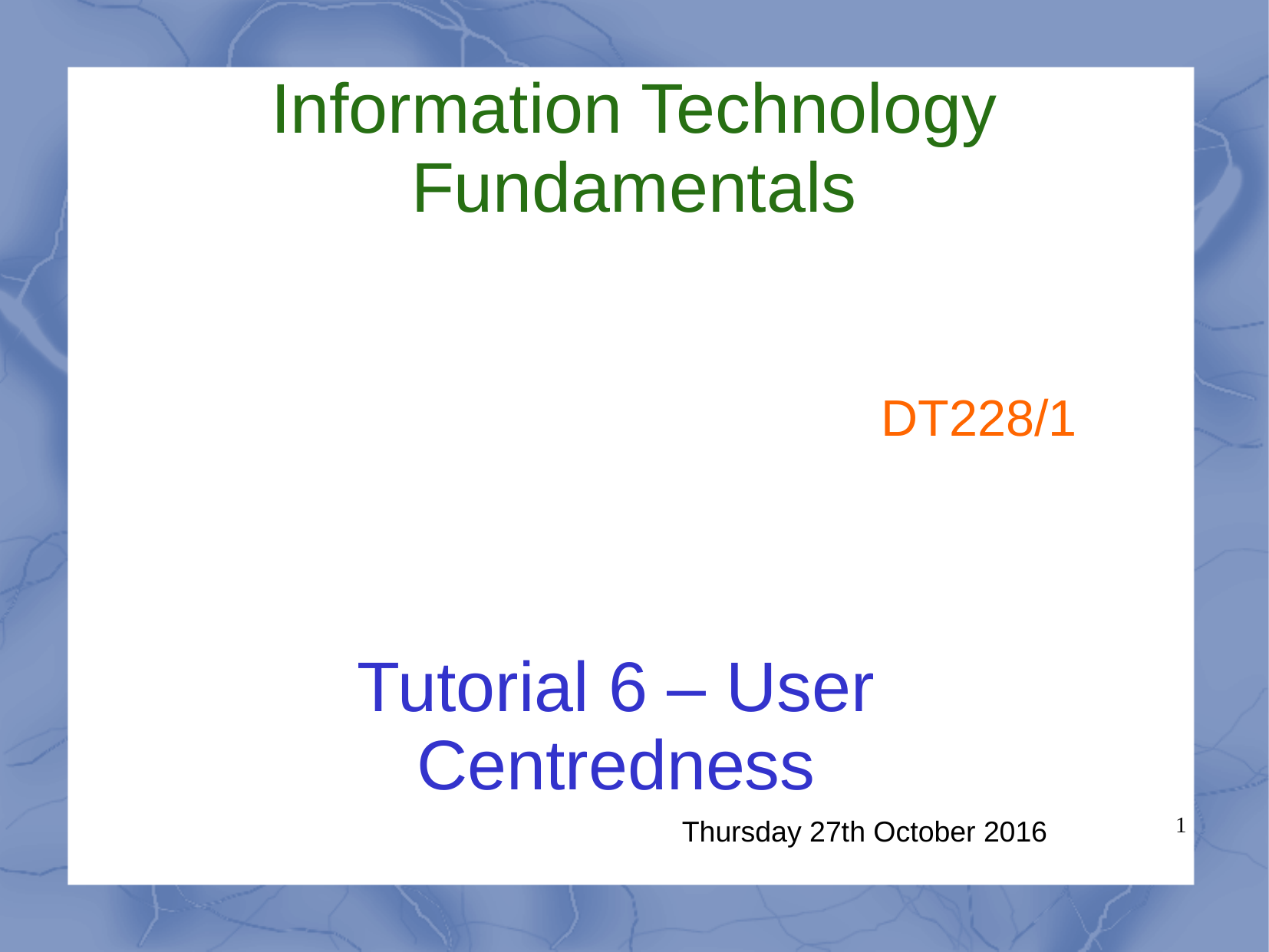

# Information Technology Fundamentals
DT228/1
Tutorial 6 – User Centredness
Thursday 27th October 2016
1